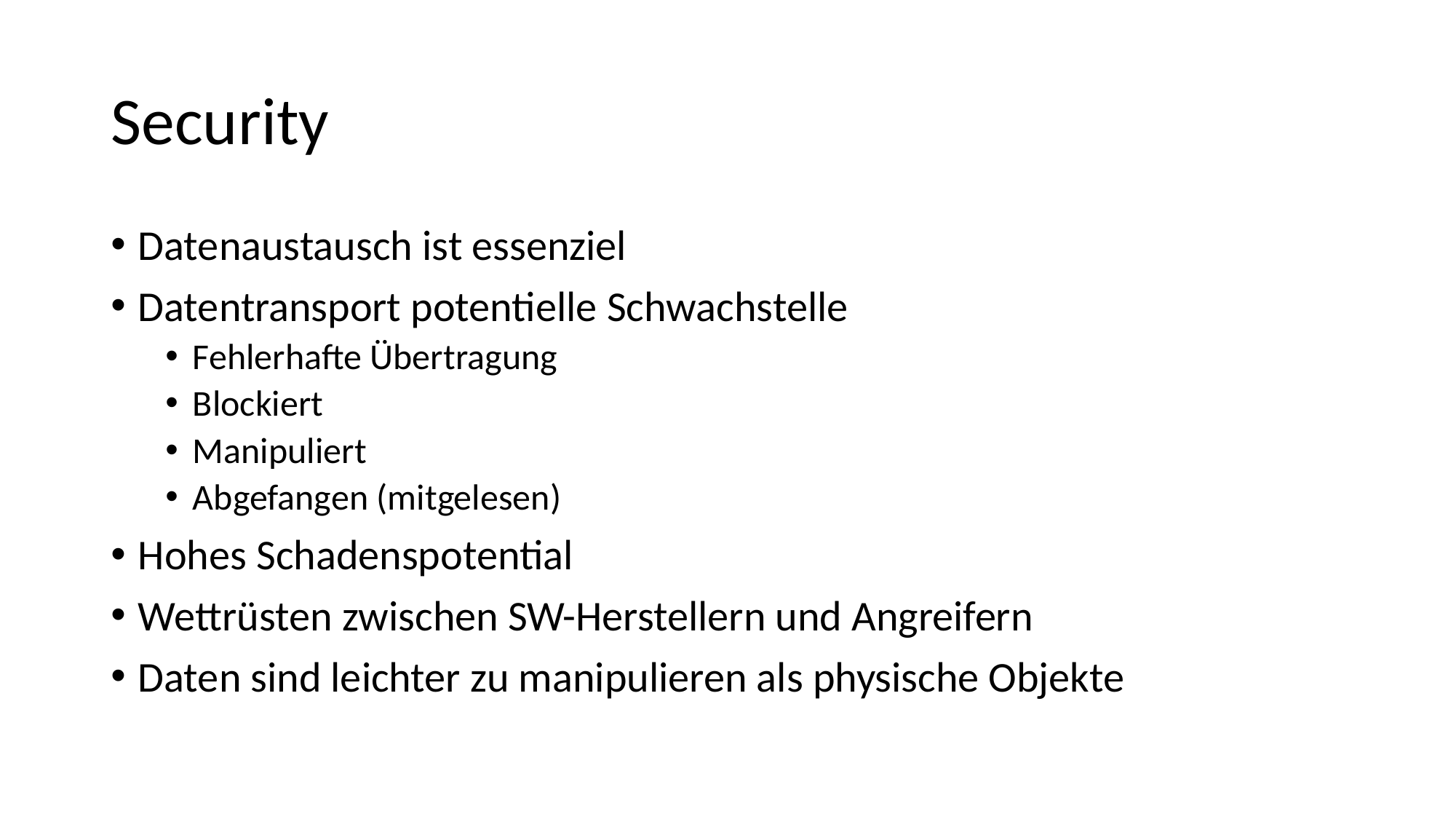

# Security
Datenaustausch ist essenziel
Datentransport potentielle Schwachstelle
Fehlerhafte Übertragung
Blockiert
Manipuliert
Abgefangen (mitgelesen)
Hohes Schadenspotential
Wettrüsten zwischen SW-Herstellern und Angreifern
Daten sind leichter zu manipulieren als physische Objekte